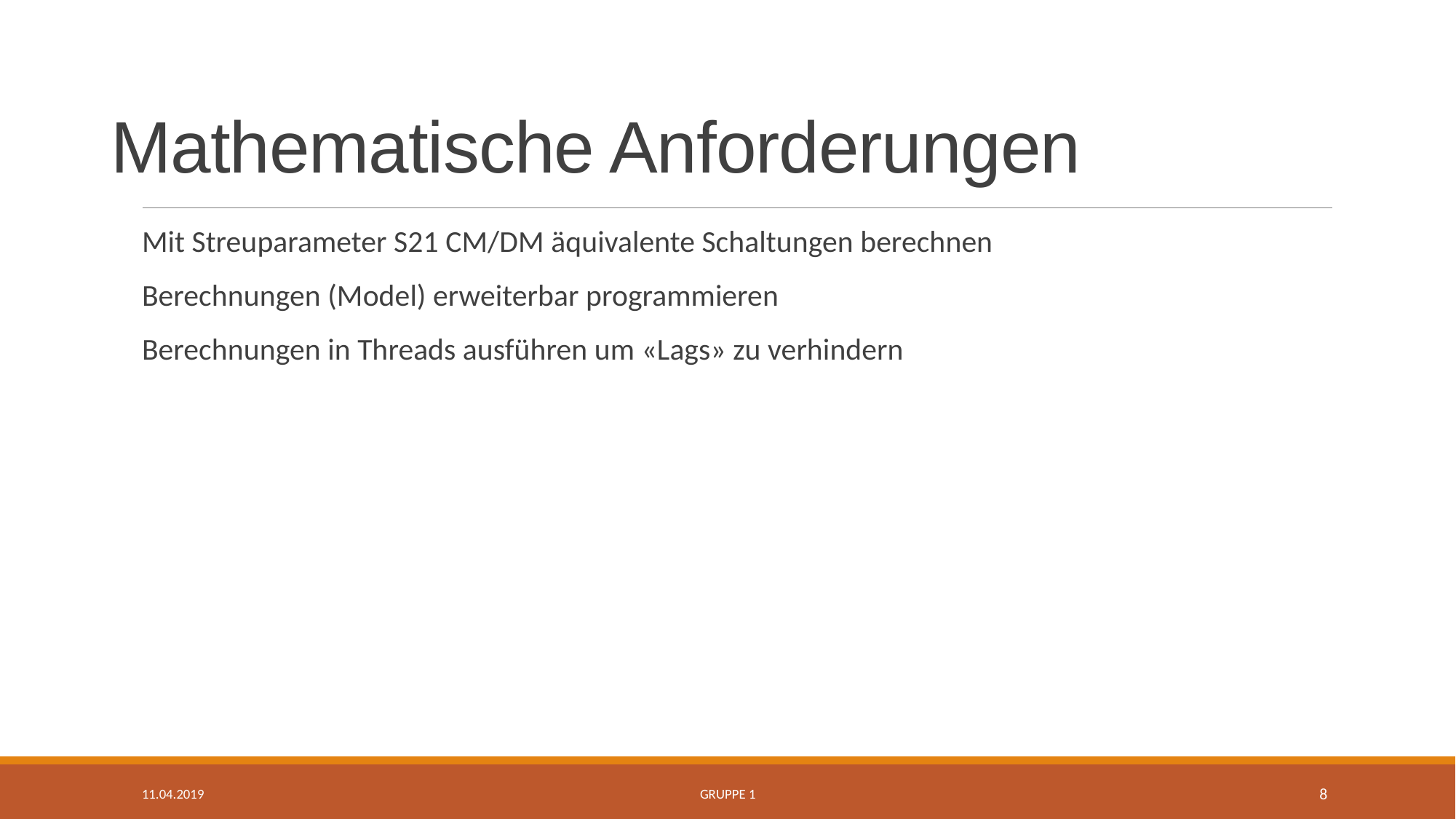

# Mathematische Anforderungen
Mit Streuparameter S21 CM/DM äquivalente Schaltungen berechnen
Berechnungen (Model) erweiterbar programmieren
Berechnungen in Threads ausführen um «Lags» zu verhindern

11.04.2019
Gruppe 1
8